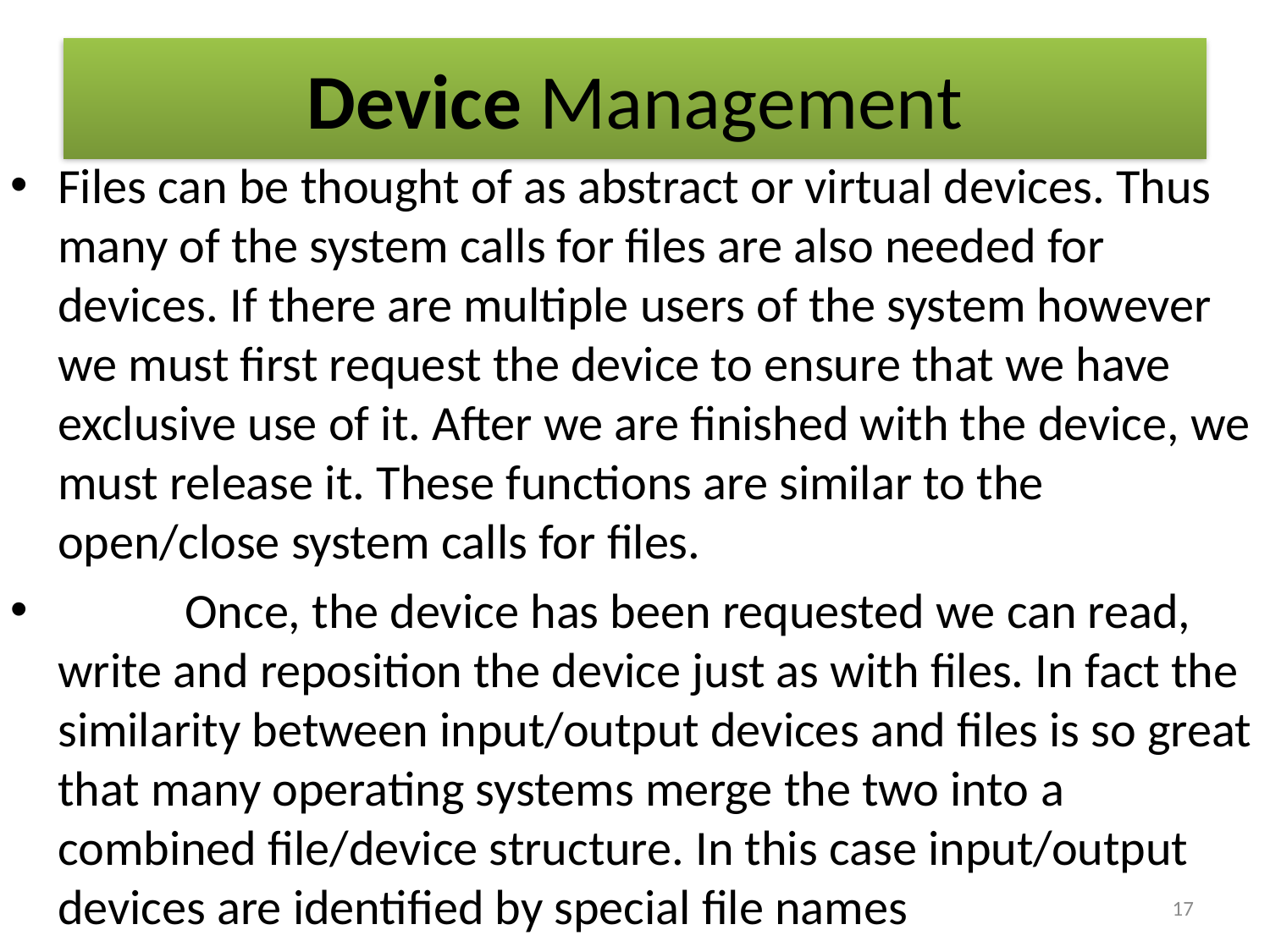

# Device Management
Files can be thought of as abstract or virtual devices. Thus many of the system calls for files are also needed for devices. If there are multiple users of the system however we must first request the device to ensure that we have exclusive use of it. After we are finished with the device, we must release it. These functions are similar to the open/close system calls for files.
	Once, the device has been requested we can read, write and reposition the device just as with files. In fact the similarity between input/output devices and files is so great that many operating systems merge the two into a combined file/device structure. In this case input/output devices are identified by special file names

17